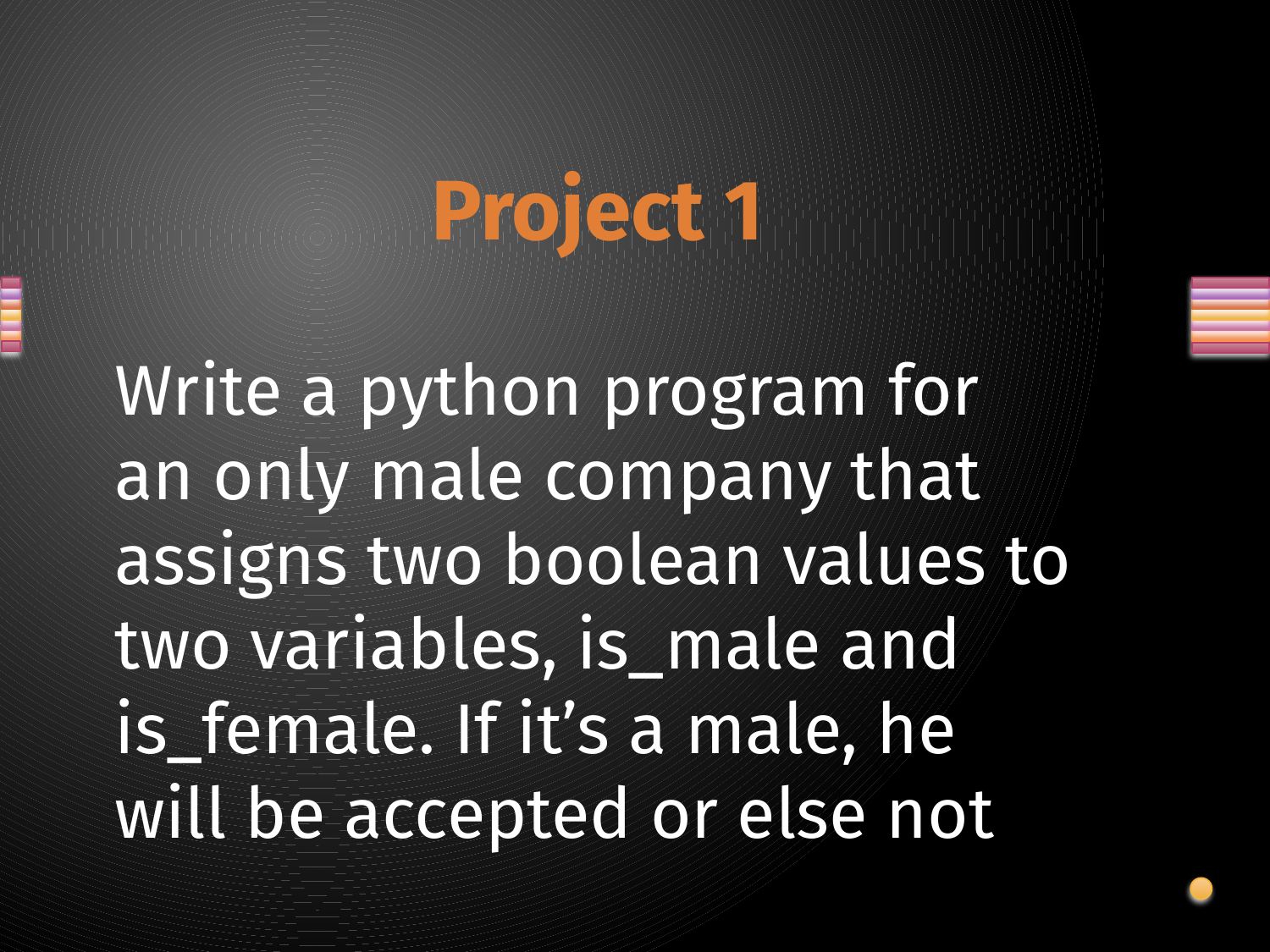

# Project 1
Write a python program for an only male company that assigns two boolean values to two variables, is_male and is_female. If it’s a male, he will be accepted or else not